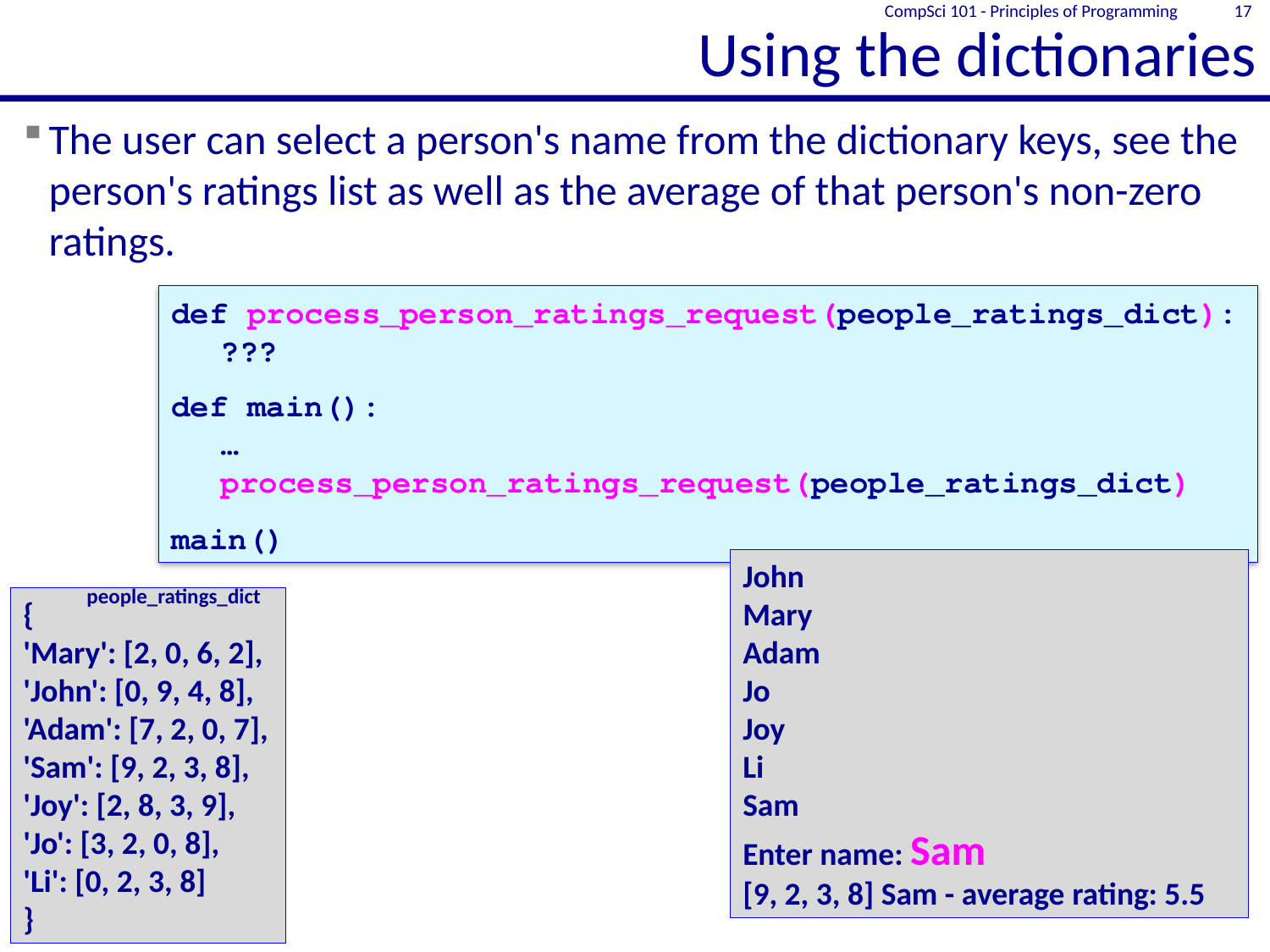

# Using the dictionaries
CompSci 101 - Principles of Programming
17
The user can select a person's name from the dictionary keys, see the person's ratings list as well as the average of that person's non-zero ratings.

def process_person_ratings_request(people_ratings_dict):	???

def main():
	…
	process_person_ratings_request(people_ratings_dict)

main()
John
Mary
Adam
Jo
Joy
Li
Sam
Enter name: Sam
[9, 2, 3, 8] Sam - average rating: 5.5
people_ratings_dict
{
'Mary': [2, 0, 6, 2], 'John': [0, 9, 4, 8], 'Adam': [7, 2, 0, 7], 'Sam': [9, 2, 3, 8], 'Joy': [2, 8, 3, 9], 'Jo': [3, 2, 0, 8],
'Li': [0, 2, 3, 8]
}